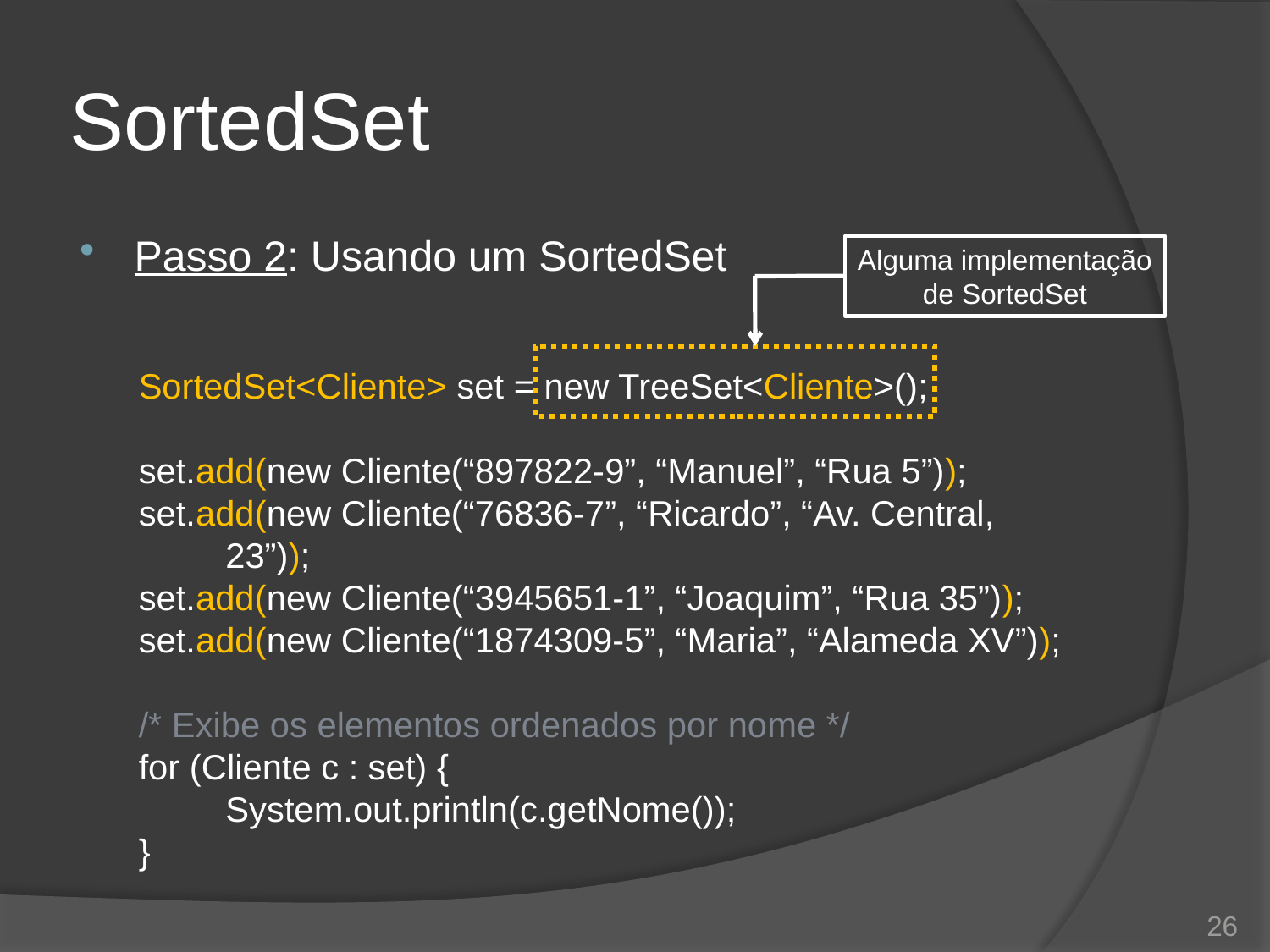

# SortedSet
Passo 2: Usando um SortedSet

SortedSet<Cliente> set = new TreeSet<Cliente>();

set.add(new Cliente(“897822-9”, “Manuel”, “Rua 5”));
set.add(new Cliente(“76836-7”, “Ricardo”, “Av. Central, 23”));
set.add(new Cliente(“3945651-1”, “Joaquim”, “Rua 35”));
set.add(new Cliente(“1874309-5”, “Maria”, “Alameda XV”));

/* Exibe os elementos ordenados por nome */
for (Cliente c : set) {
	System.out.println(c.getNome());
}
Alguma implementação de SortedSet

26